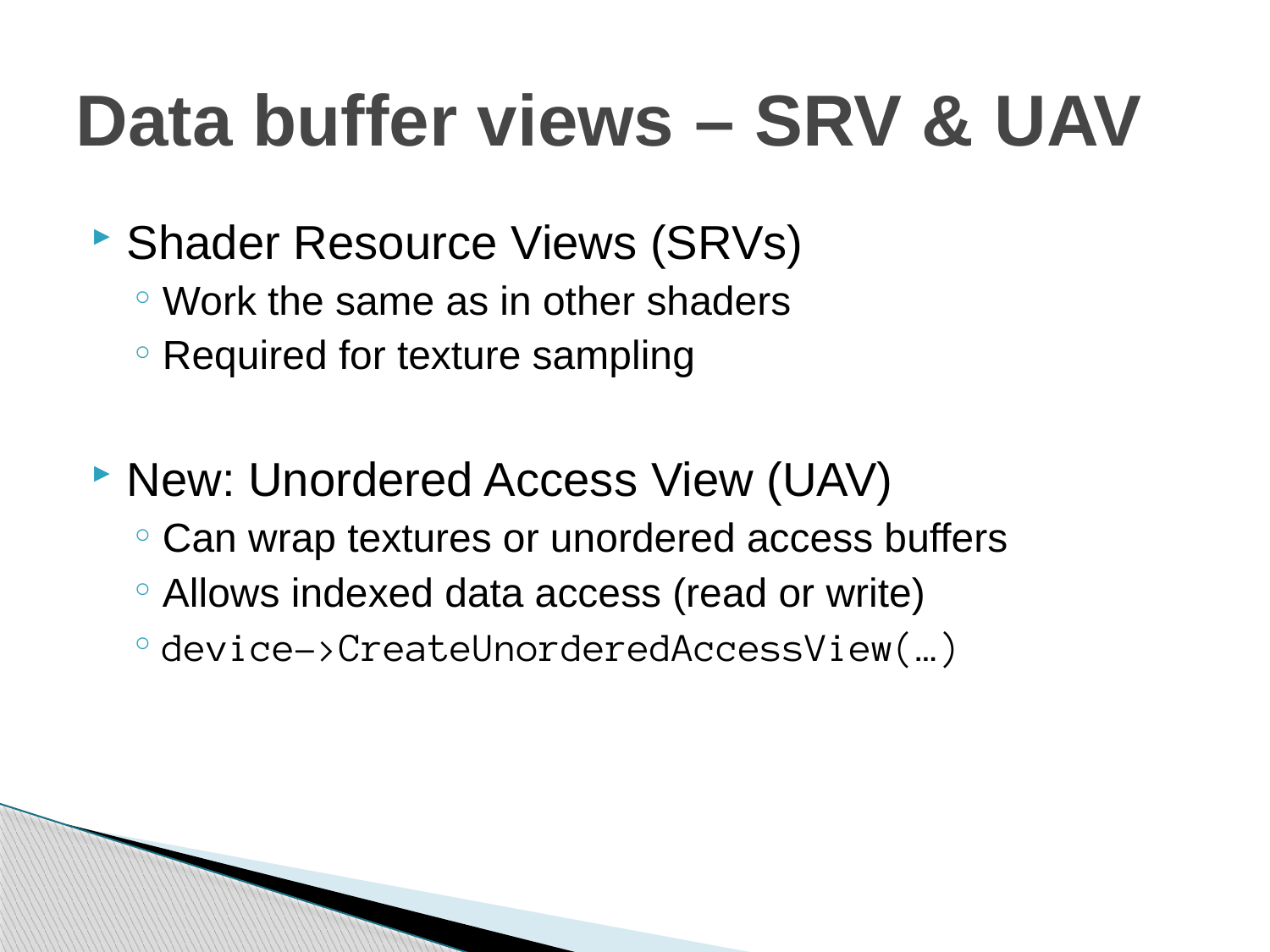

# Data buffer views – SRV & UAV
Shader Resource Views (SRVs)
Work the same as in other shaders
Required for texture sampling

New: Unordered Access View (UAV)
Can wrap textures or unordered access buffers
Allows indexed data access (read or write)
device->CreateUnorderedAccessView(…)